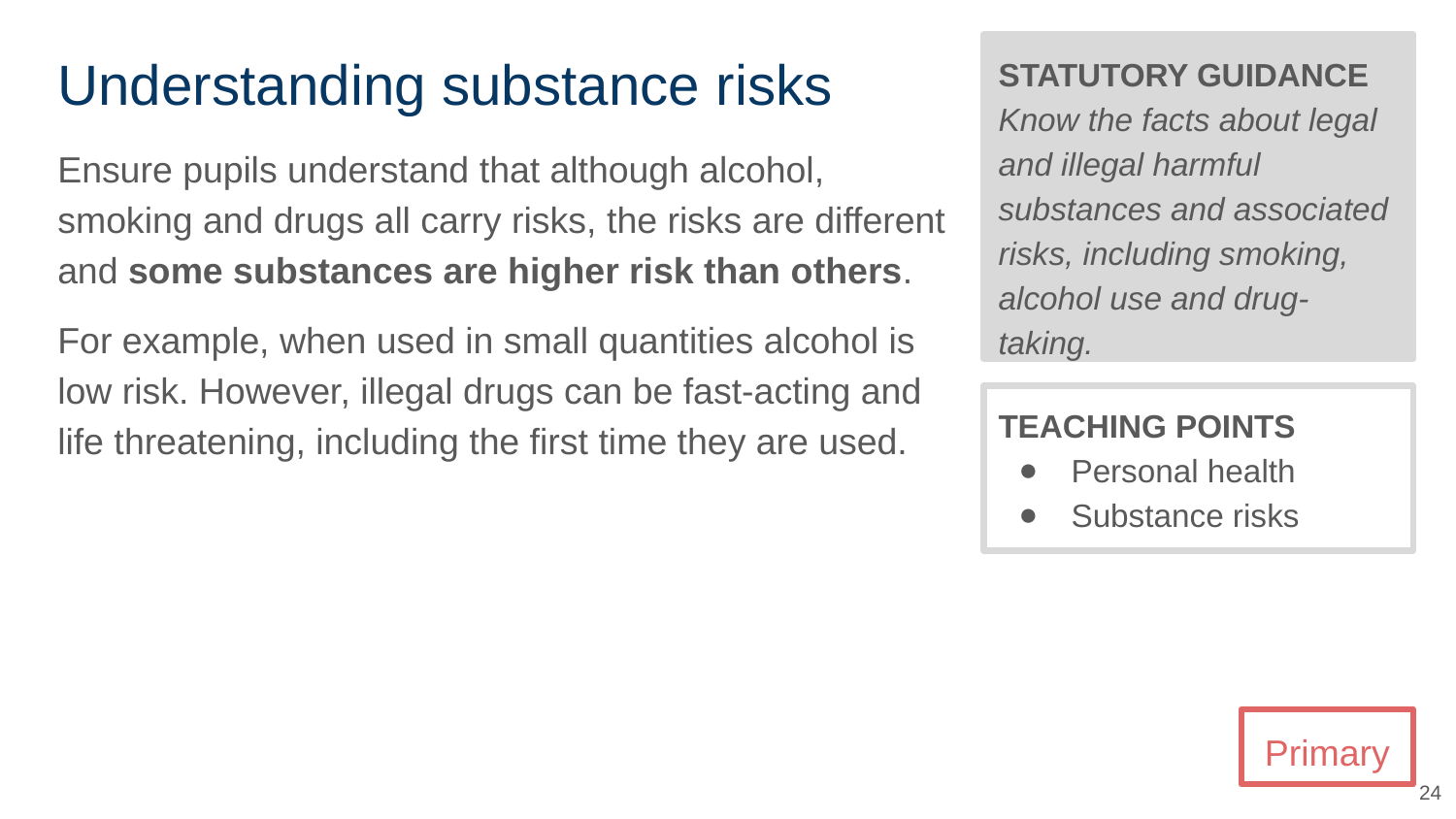

# Understanding substance risks
STATUTORY GUIDANCE
Know the facts about legal and illegal harmful substances and associated risks, including smoking, alcohol use and drug-taking.

Ensure pupils understand that although alcohol, smoking and drugs all carry risks, the risks are different and some substances are higher risk than others.
For example, when used in small quantities alcohol is low risk. However, illegal drugs can be fast-acting and life threatening, including the first time they are used.

TEACHING POINTS
Personal health
Substance risks

Primary
24